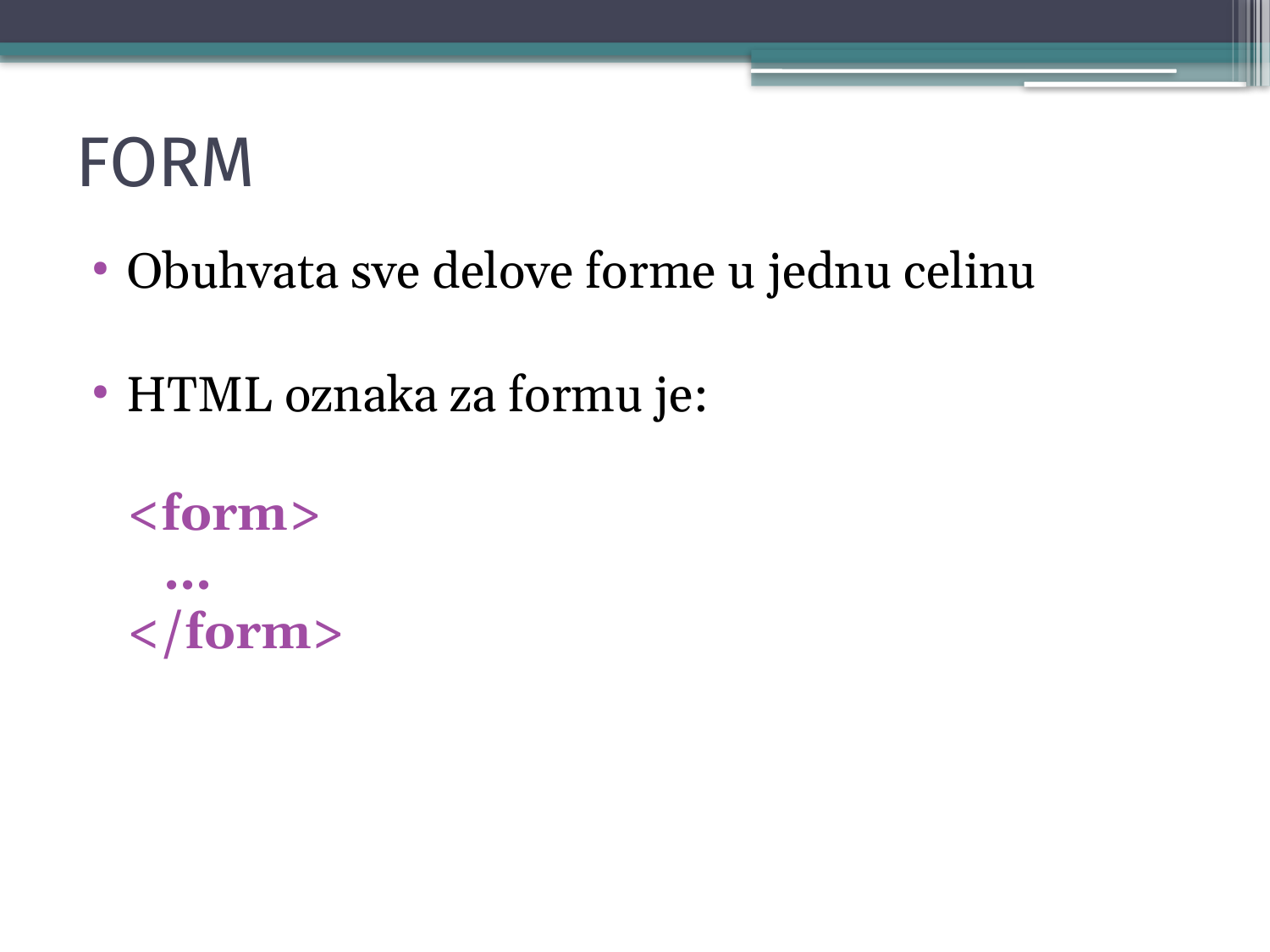

# FORM
Obuhvata sve delove forme u jednu celinu
HTML oznaka za formu je:
<form>
   ...
</form>